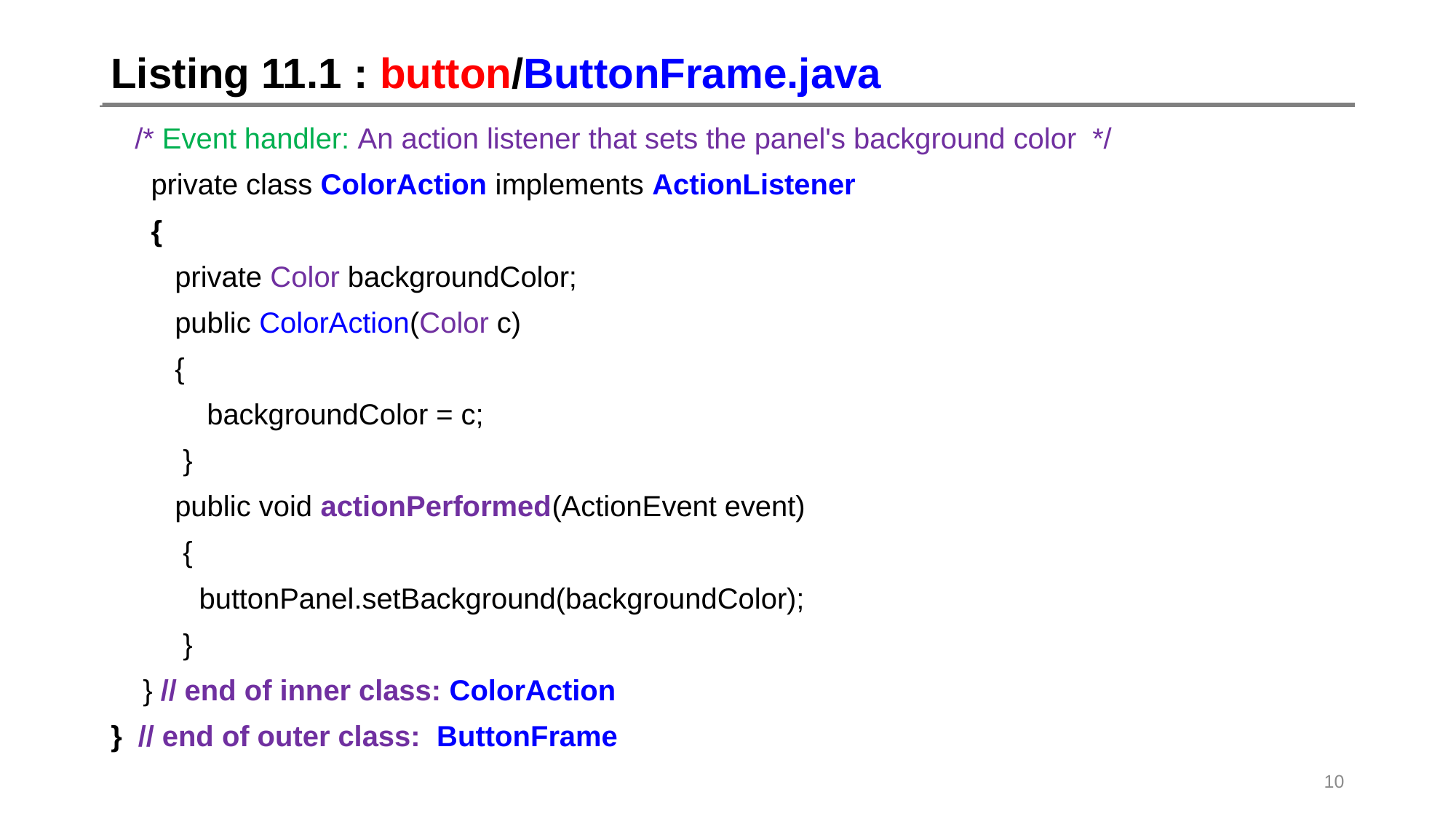

# Listing 11.1 : button/ButtonFrame.java
   /* Event handler: An action listener that sets the panel's background color  */
     private class ColorAction implements ActionListener
     {
        private Color backgroundColor;
        public ColorAction(Color c)
        {
            backgroundColor = c;
         }
        public void actionPerformed(ActionEvent event)
         {
           buttonPanel.setBackground(backgroundColor);
         }
    } // end of inner class: ColorAction
}  // end of outer class:  ButtonFrame
10